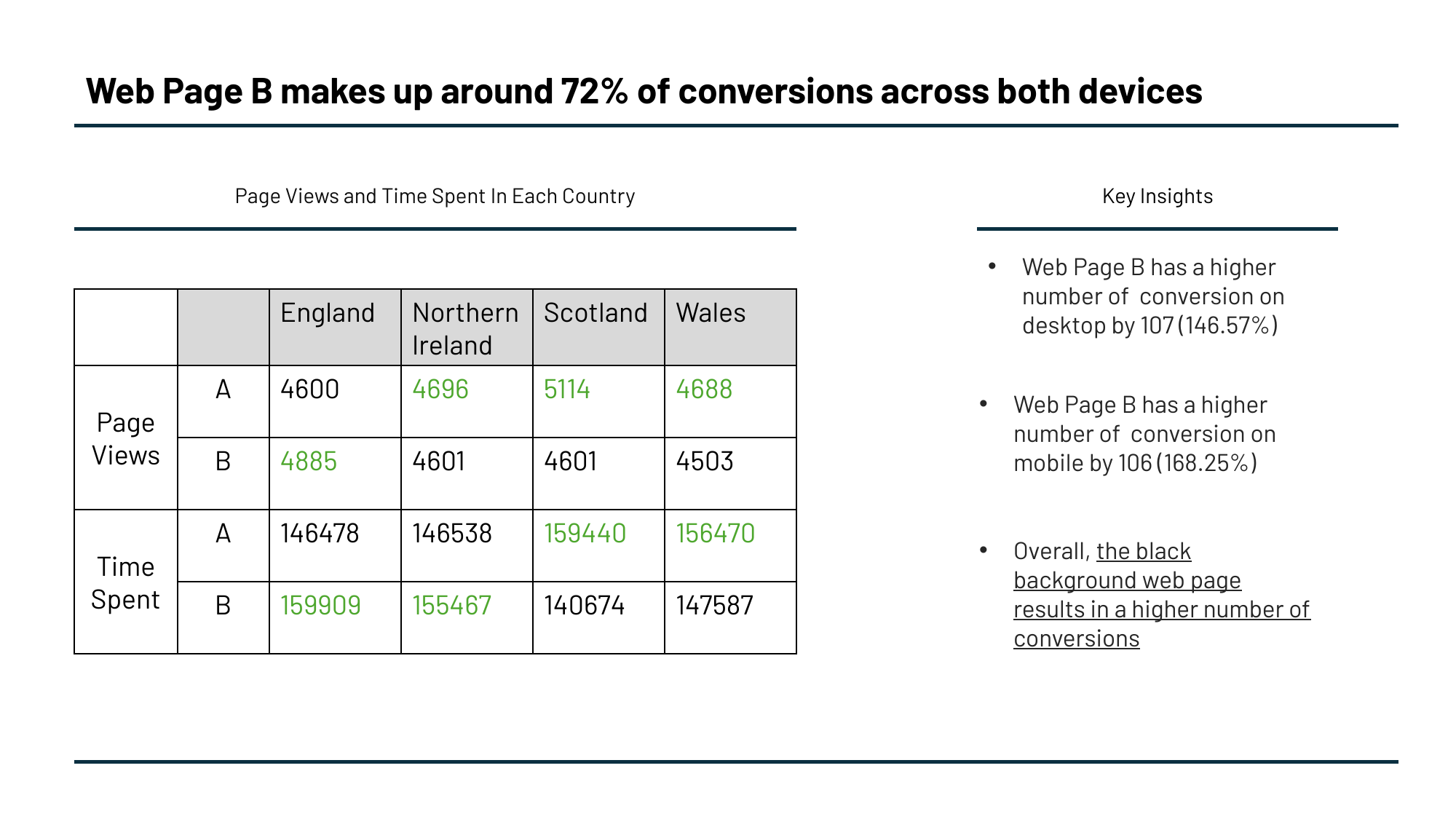

# Web Page B makes up around 72% of conversions across both devices
Page Views and Time Spent In Each Country
Key Insights
Web Page B has a higher number of  conversion on desktop by 107 (146.57%)
|  |  | England | Northern Ireland | Scotland | Wales |
| --- | --- | --- | --- | --- | --- |
| Page Views | A | 4600 | 4696 | 5114 | 4688 |
|  | B | 4885 | 4601 | 4601 | 4503 |
| Time Spent | A | 146478 | 146538 | 159440 | 156470 |
|  | B | 159909 | 155467 | 140674 | 147587 |
Web Page B has a higher number of  conversion on mobile by 106 (168.25%)
Overall, the black background web page results in a higher number of conversions